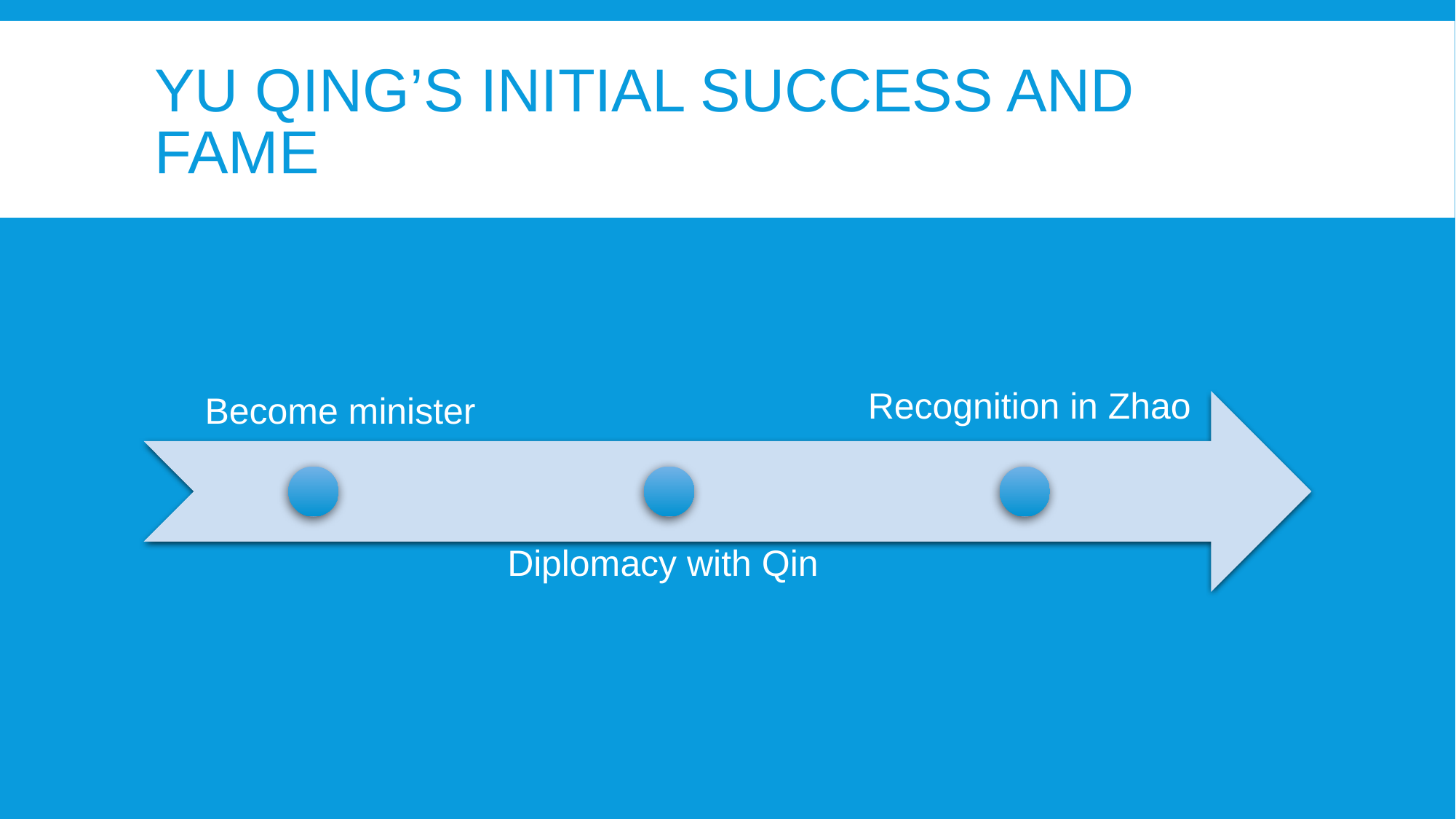

# Yu Qing’s Initial Success and Fame

Recognition in Zhao
Become minister
Diplomacy with Qin